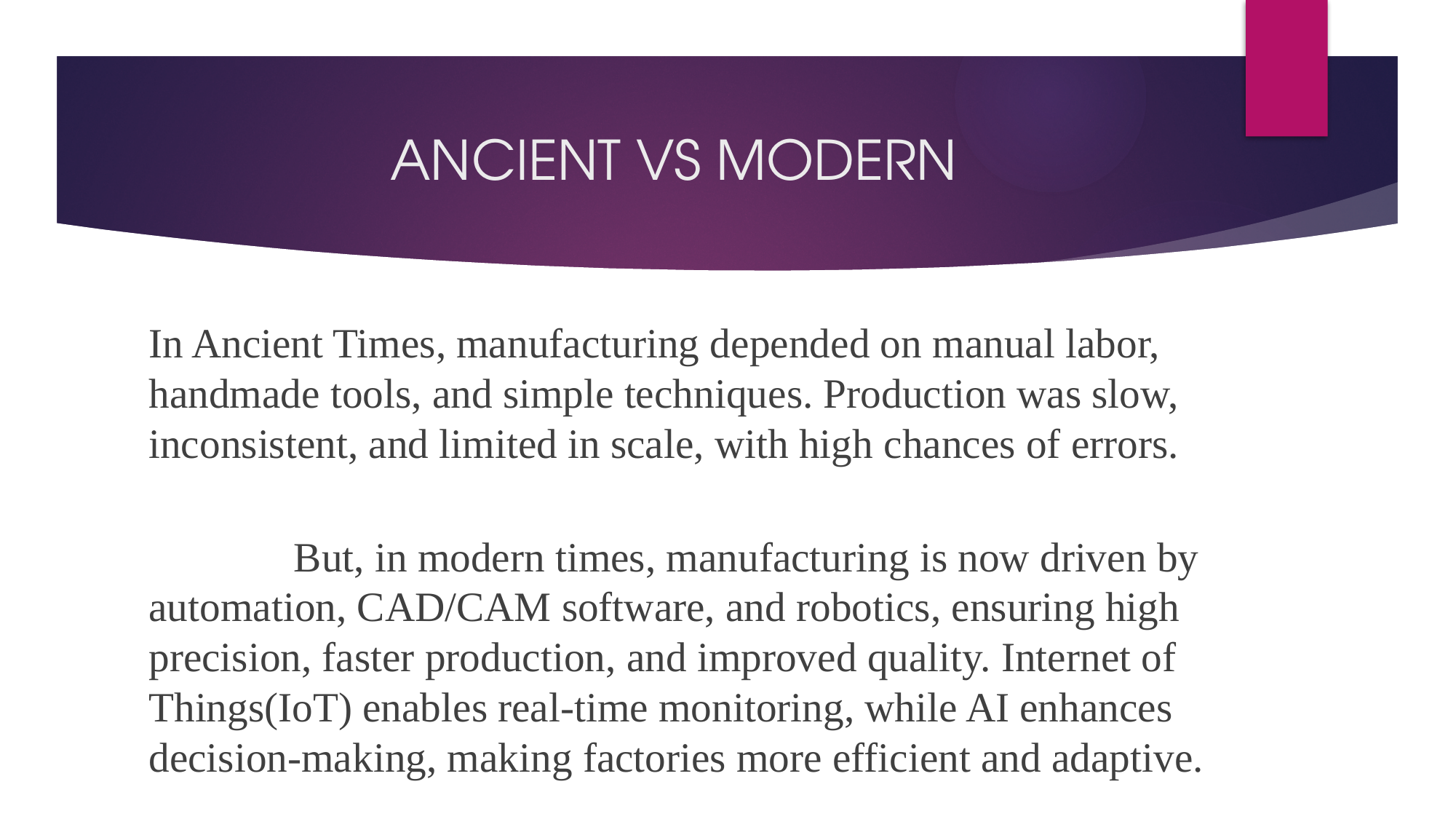

# ANCIENT VS MODERN
In Ancient Times, manufacturing depended on manual labor, handmade tools, and simple techniques. Production was slow, inconsistent, and limited in scale, with high chances of errors.
              But, in modern times, manufacturing is now driven by automation, CAD/CAM software, and robotics, ensuring high precision, faster production, and improved quality. Internet of Things(IoT) enables real-time monitoring, while AI enhances decision-making, making factories more efficient and adaptive.